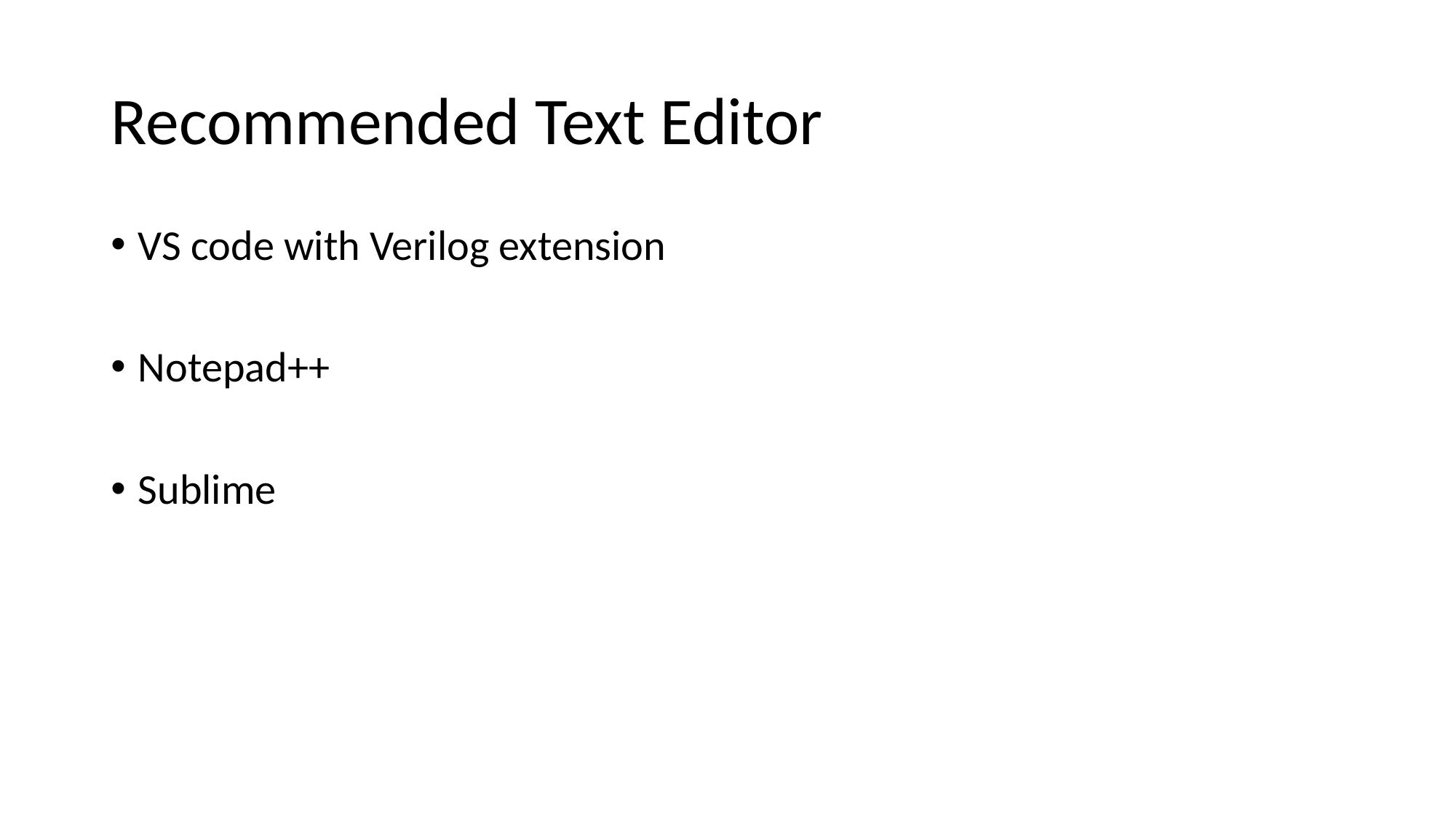

# Recommended Text Editor
VS code with Verilog extension

Notepad++

Sublime